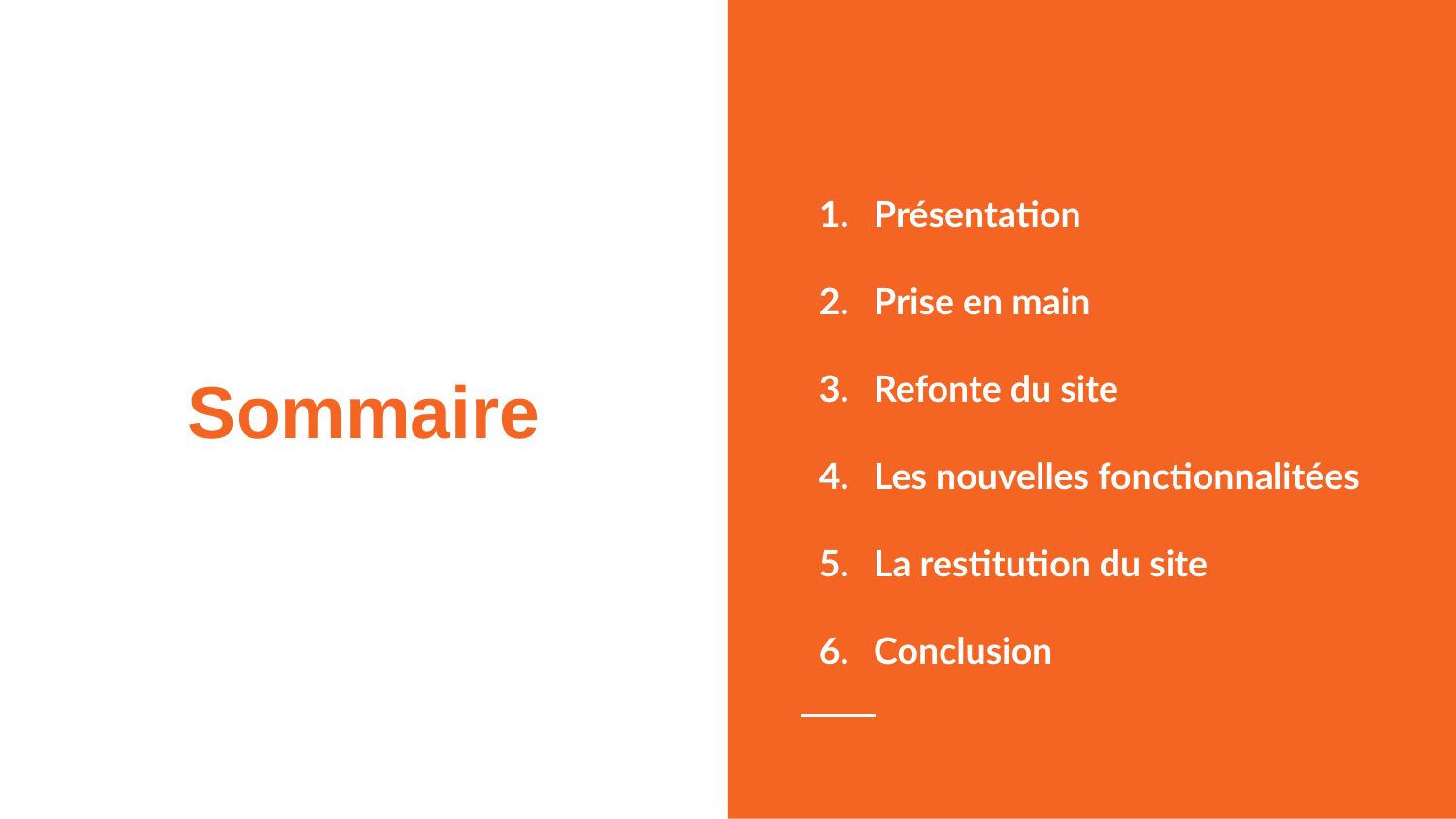

Présentation
Prise en main
Refonte du site
Les nouvelles fonctionnalitées
La restitution du site
Conclusion
# Sommaire